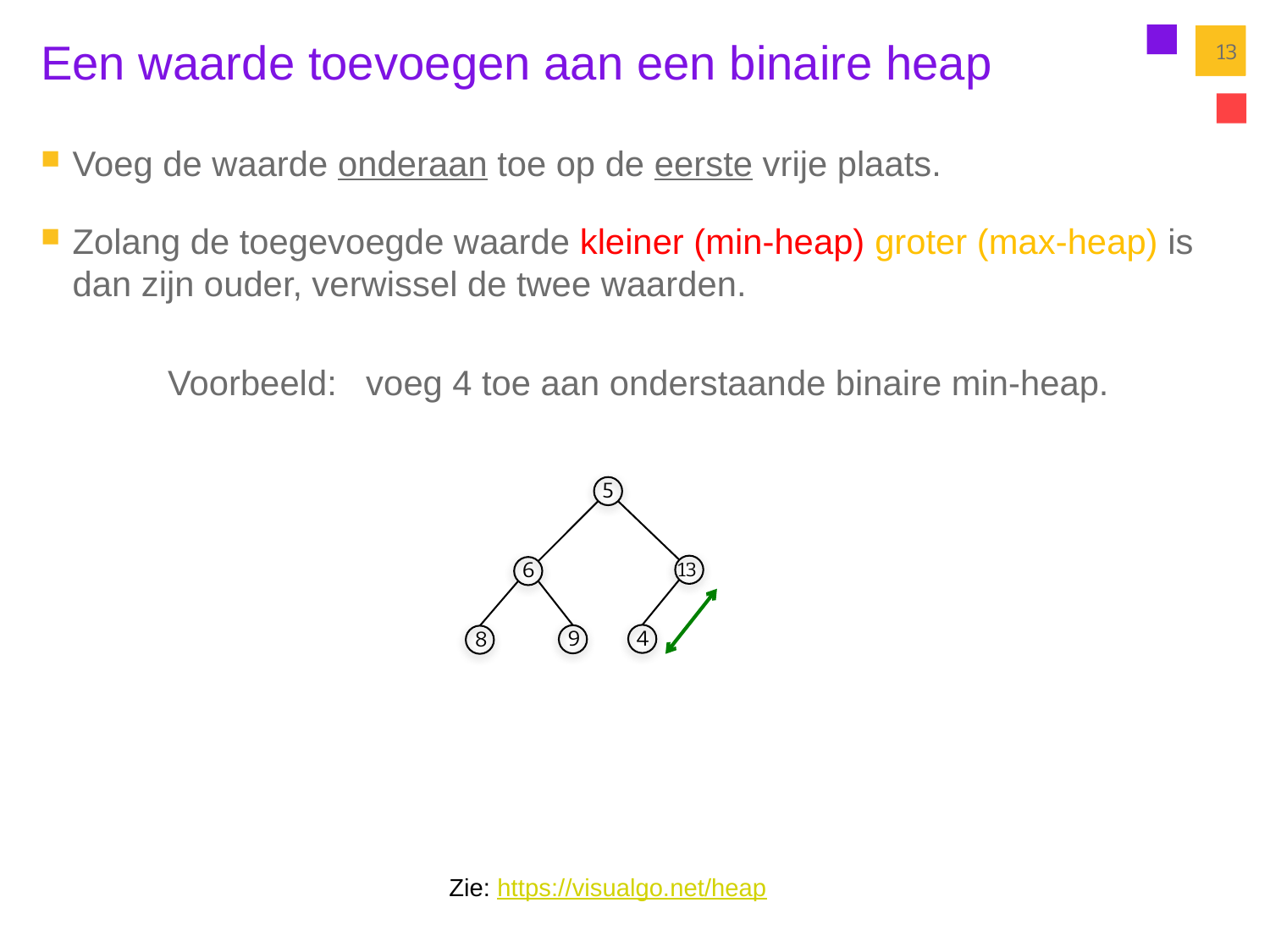

# Een waarde toevoegen aan een binaire heap
13
Voeg de waarde onderaan toe op de eerste vrije plaats.
Zolang de toegevoegde waarde kleiner (min-heap) groter (max-heap) is dan zijn ouder, verwissel de twee waarden.
	Voorbeeld:   voeg 4 toe aan onderstaande binaire min-heap.
5

6
13

4
9
8

Zie: https://visualgo.net/heap